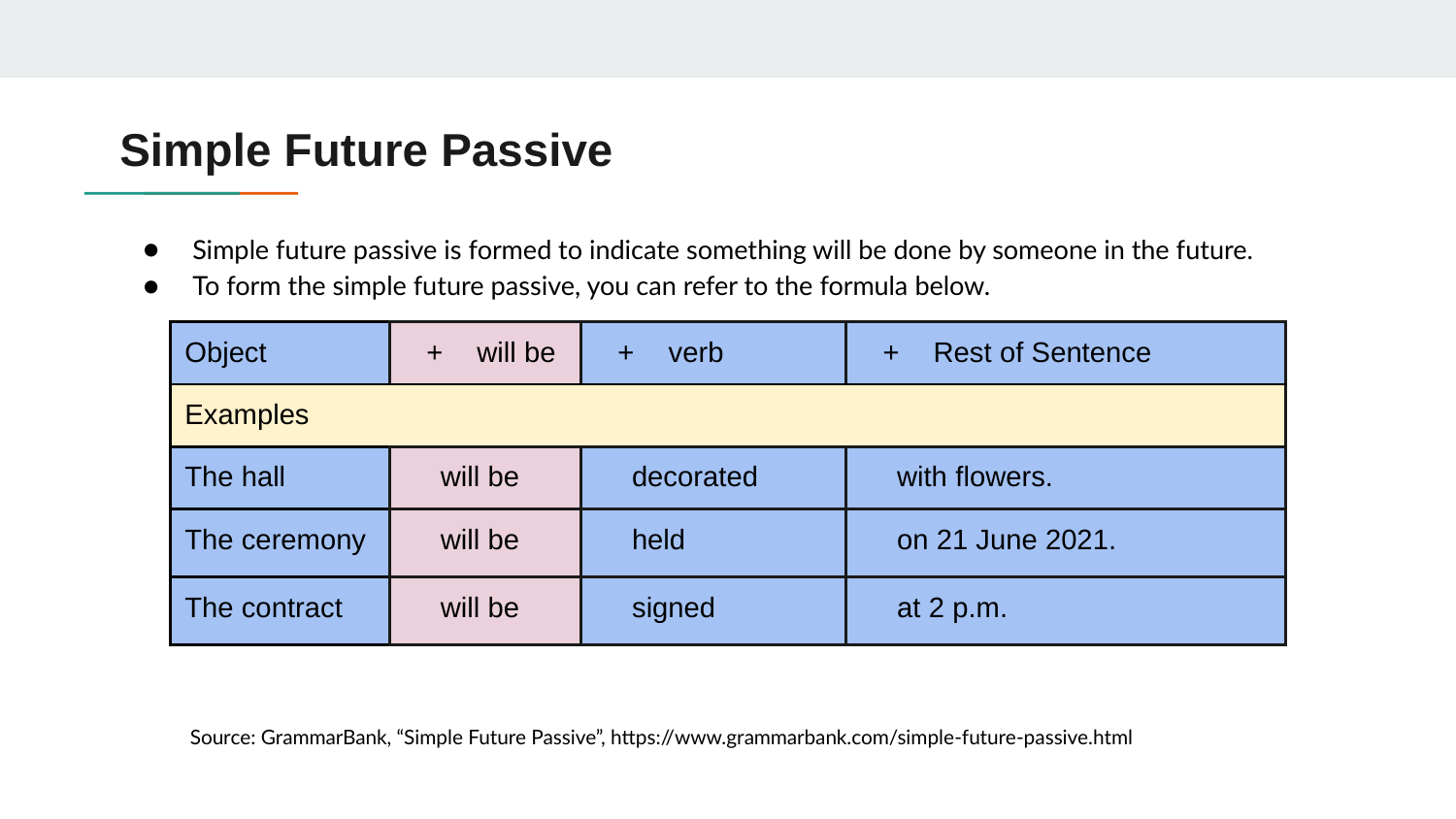

# Simple Future Passive
Simple future passive is formed to indicate something will be done by someone in the future.
To form the simple future passive, you can refer to the formula below.

| Object | will be | verb | Rest of Sentence |
| --- | --- | --- | --- |
| Examples |  |  |  |
| The hall | will be | decorated | with flowers. |
| The ceremony | will be | held | on 21 June 2021. |
| The contract | will be | signed | at 2 p.m. |
Source: GrammarBank, “Simple Future Passive”, https://www.grammarbank.com/simple-future-passive.html